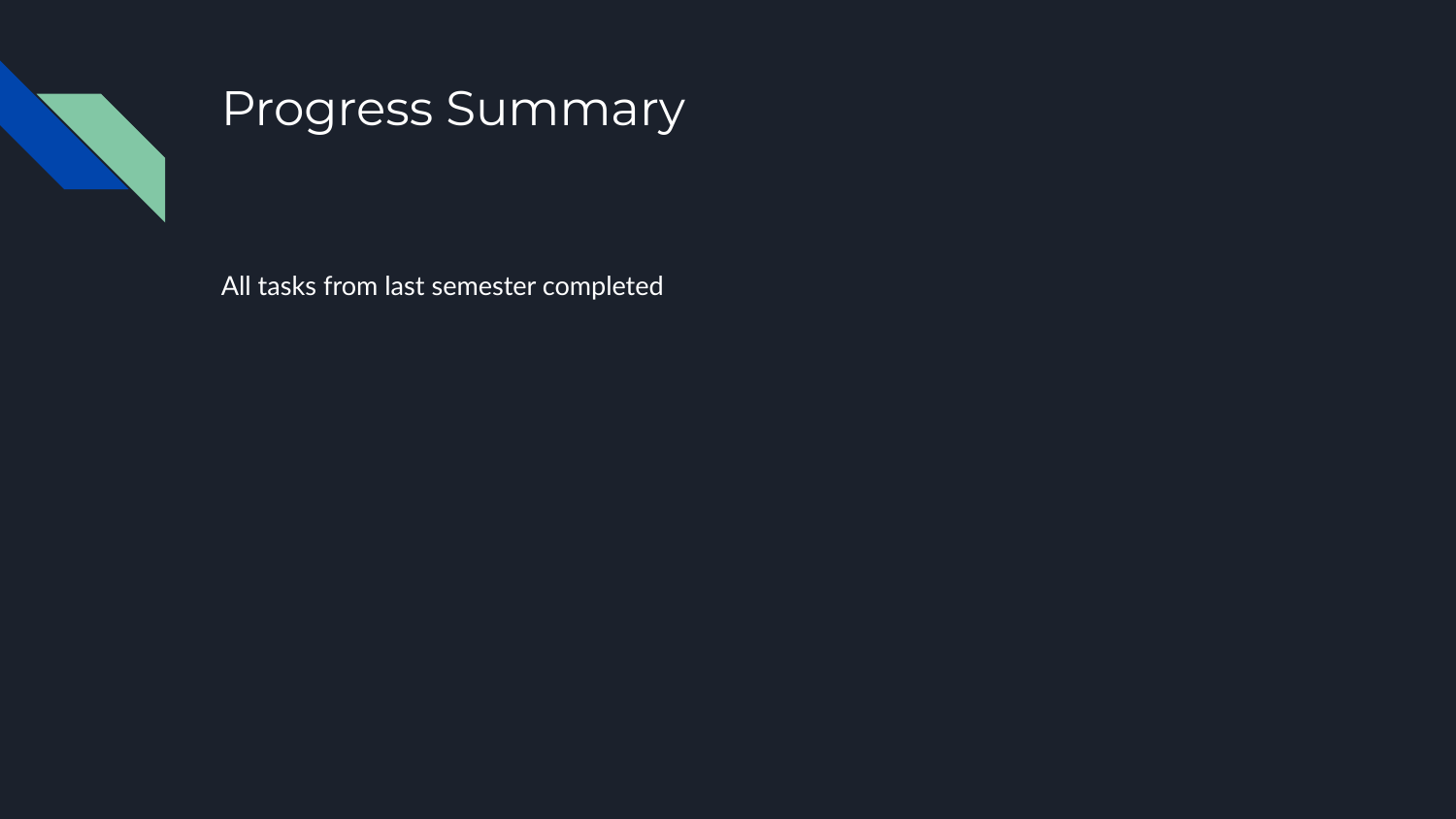

# Progress Summary

All tasks from last semester completed